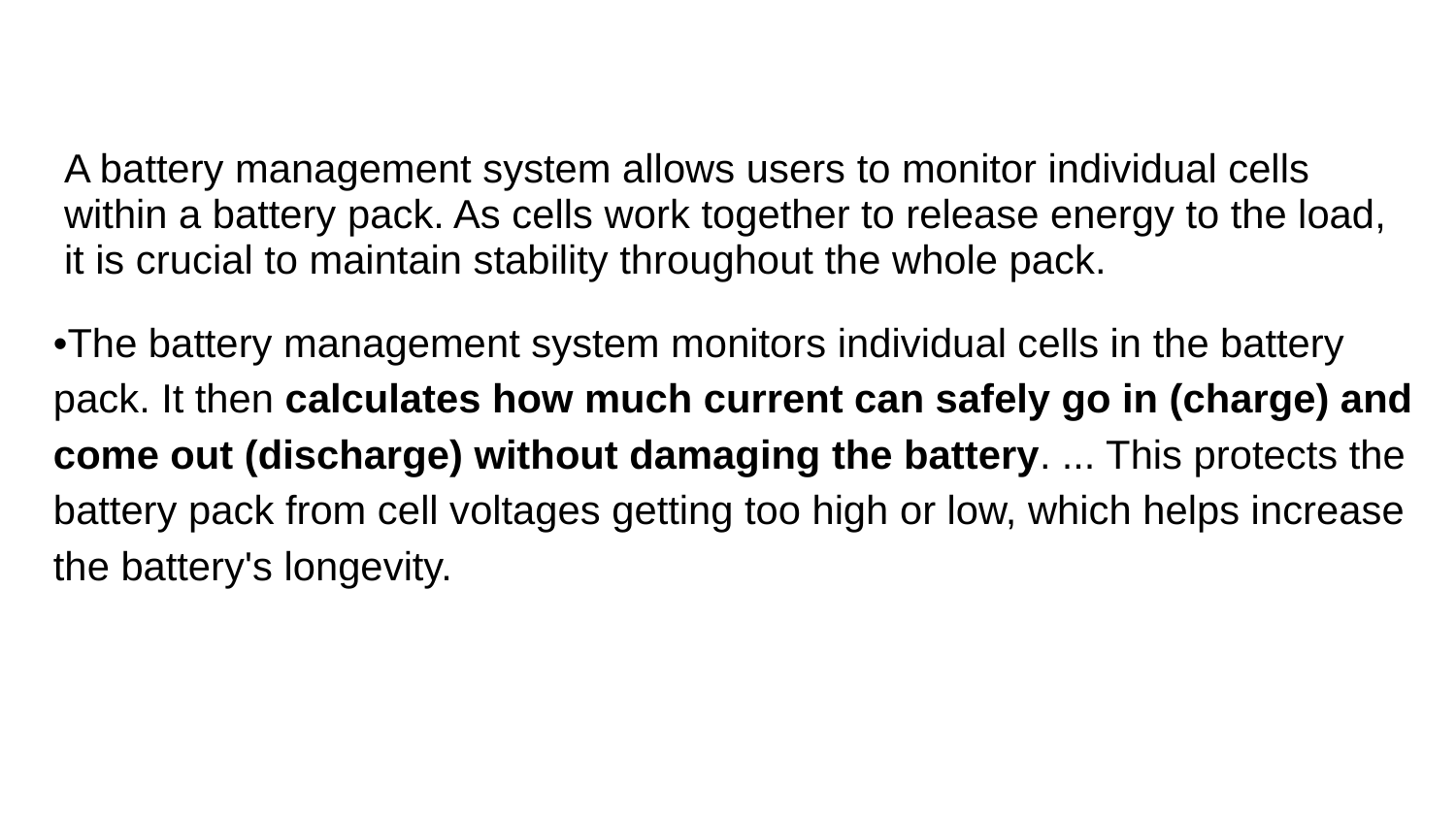

A battery management system allows users to monitor individual cells within a battery pack. As cells work together to release energy to the load, it is crucial to maintain stability throughout the whole pack.

•The battery management system monitors individual cells in the battery pack. It then calculates how much current can safely go in (charge) and come out (discharge) without damaging the battery. ... This protects the battery pack from cell voltages getting too high or low, which helps increase the battery's longevity.